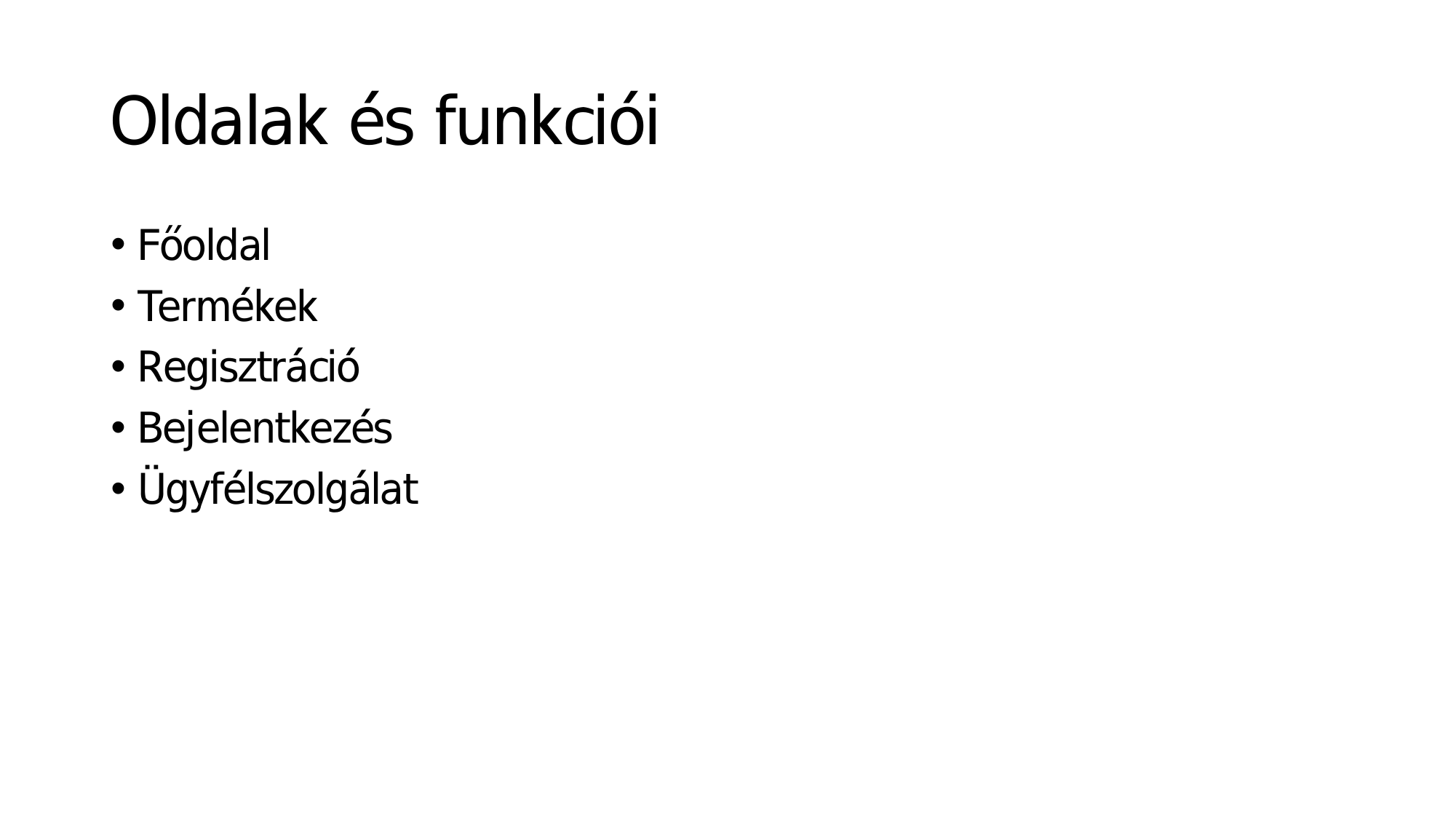

# Oldalak és funkciói
Főoldal
Termékek
Regisztráció
Bejelentkezés
Ügyfélszolgálat